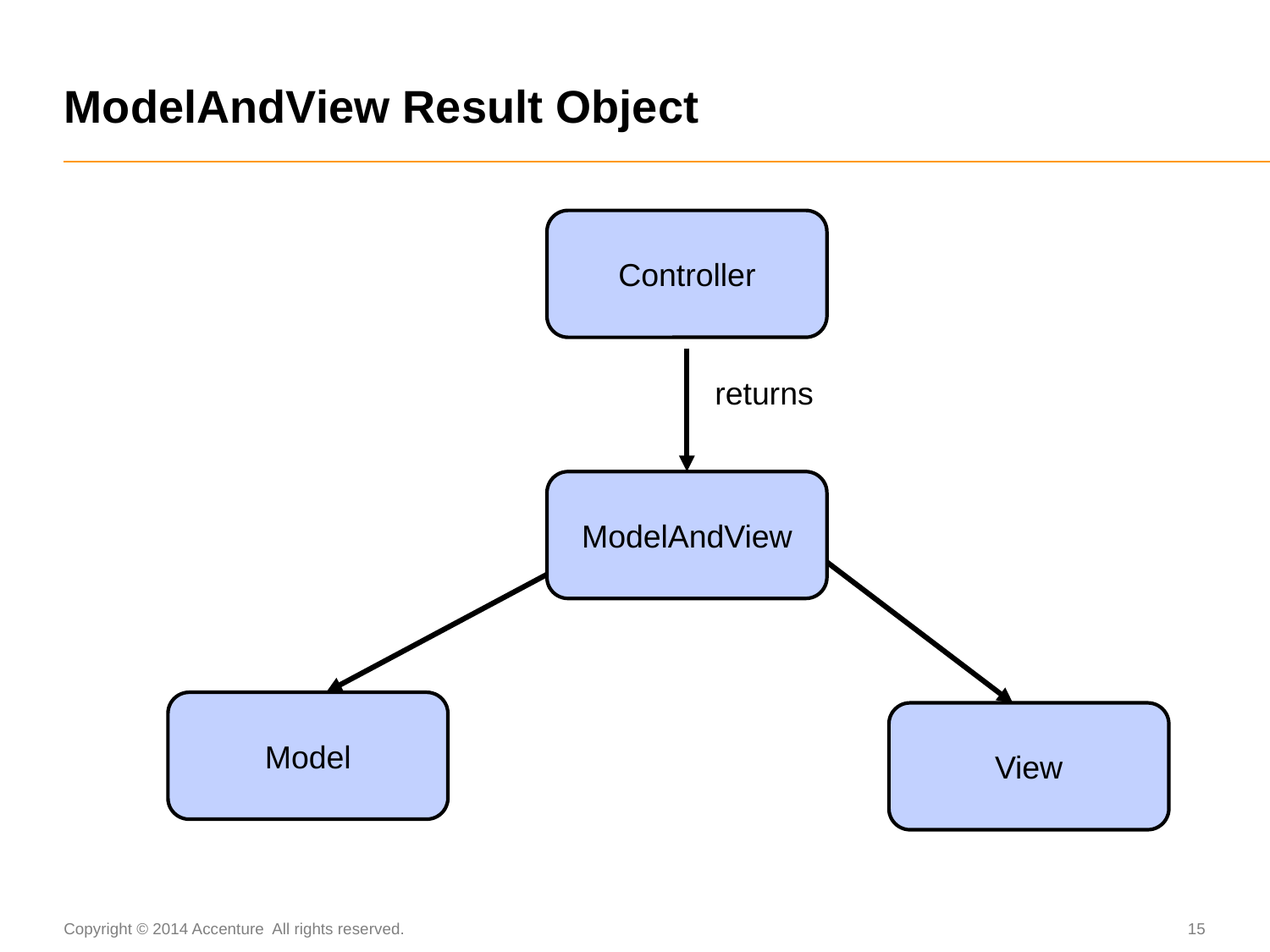

# ModelAndView Result Object
Controller
returns
ModelAndView
Model
View